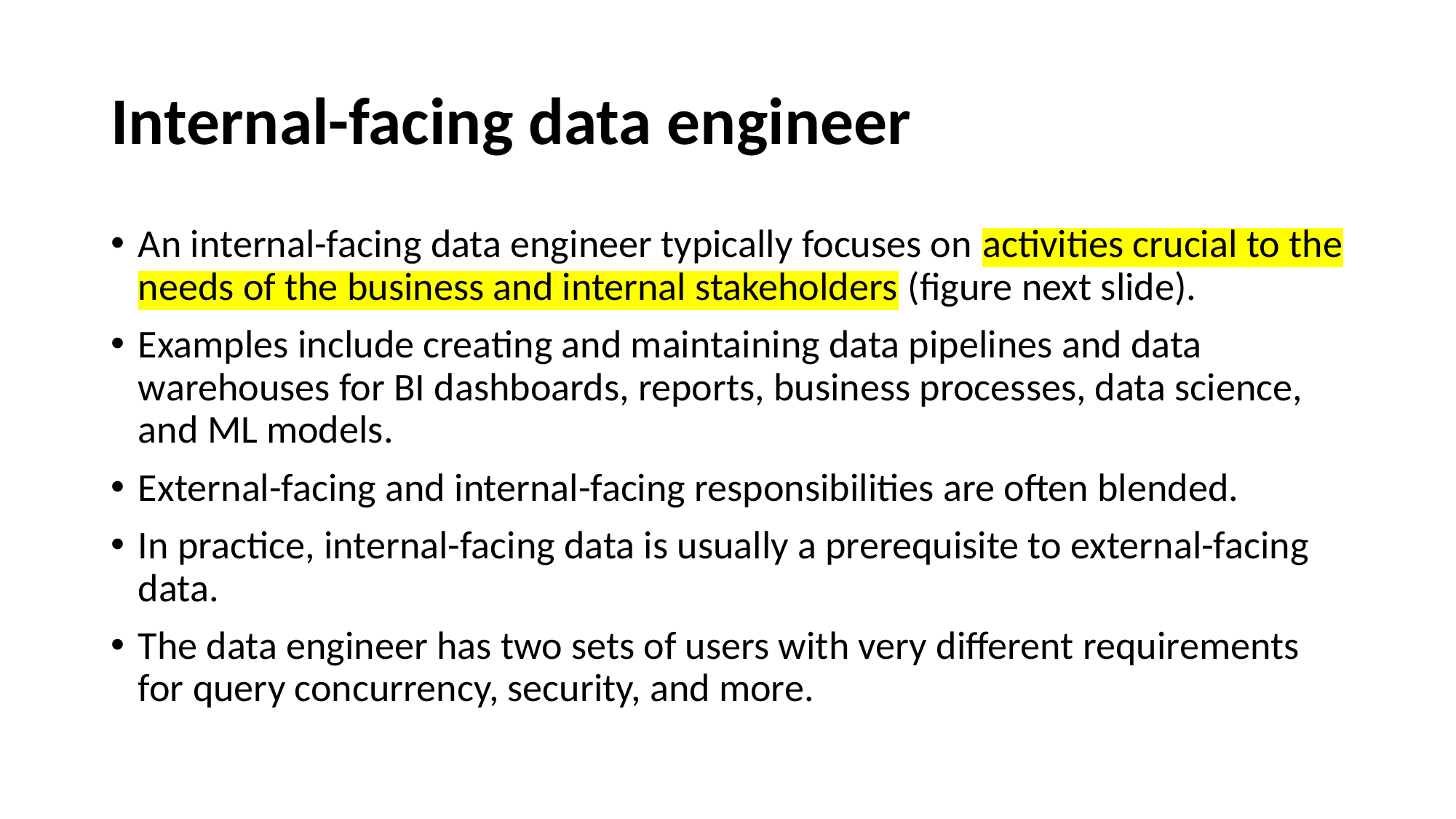

# Internal-facing data engineer
An internal-facing data engineer typically focuses on activities crucial to the needs of the business and internal stakeholders (figure next slide).
Examples include creating and maintaining data pipelines and data warehouses for BI dashboards, reports, business processes, data science, and ML models.
External-facing and internal-facing responsibilities are often blended.
In practice, internal-facing data is usually a prerequisite to external-facing data.
The data engineer has two sets of users with very different requirements for query concurrency, security, and more.